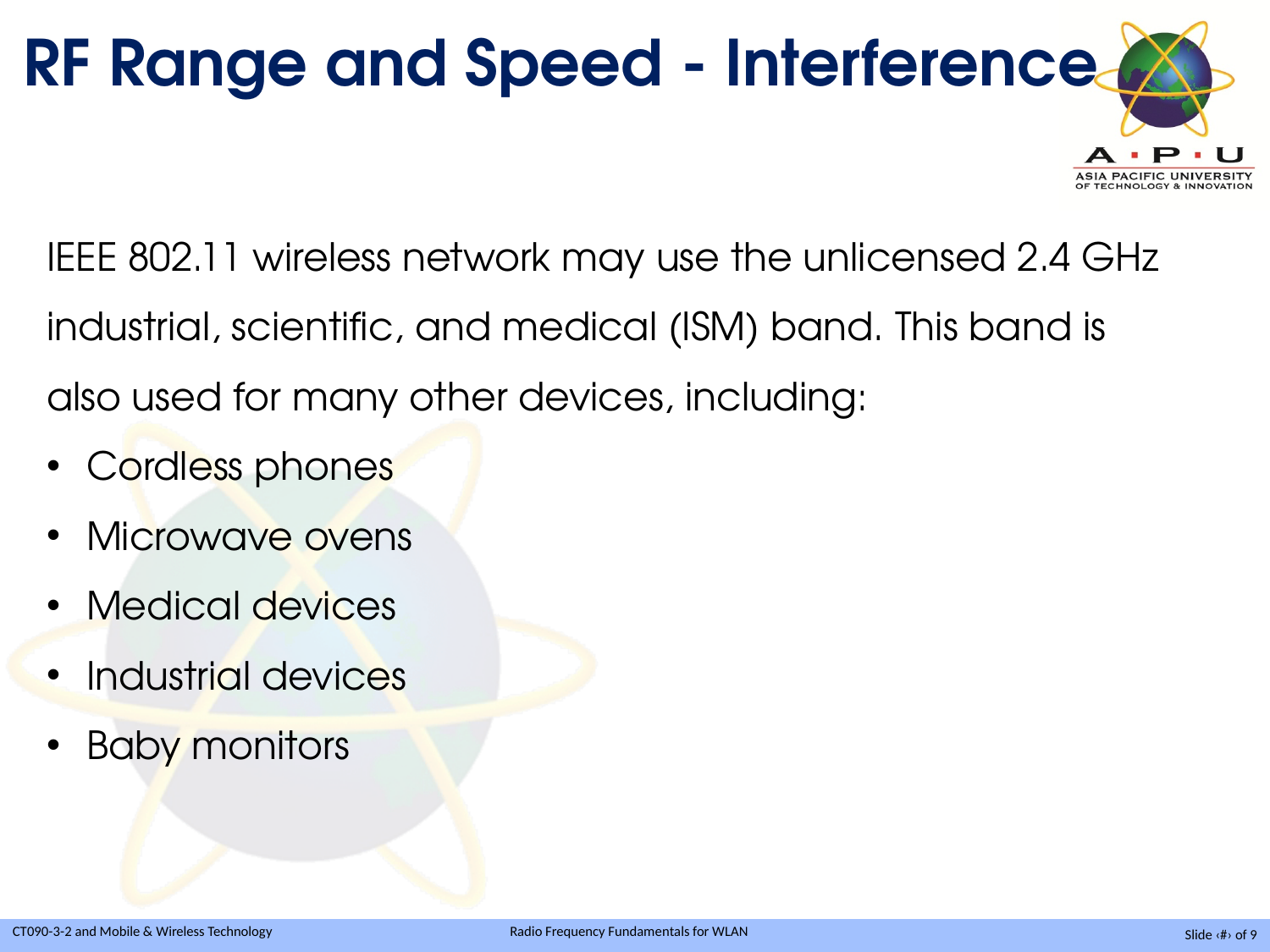

RF Range and Speed - Interference
IEEE 802.11 wireless network may use the unlicensed 2.4 GHz industrial, scientific, and medical (ISM) band. This band is also used for many other devices, including:
Cordless phones
Microwave ovens
Medical devices
Industrial devices
Baby monitors
Slide ‹#› of 9